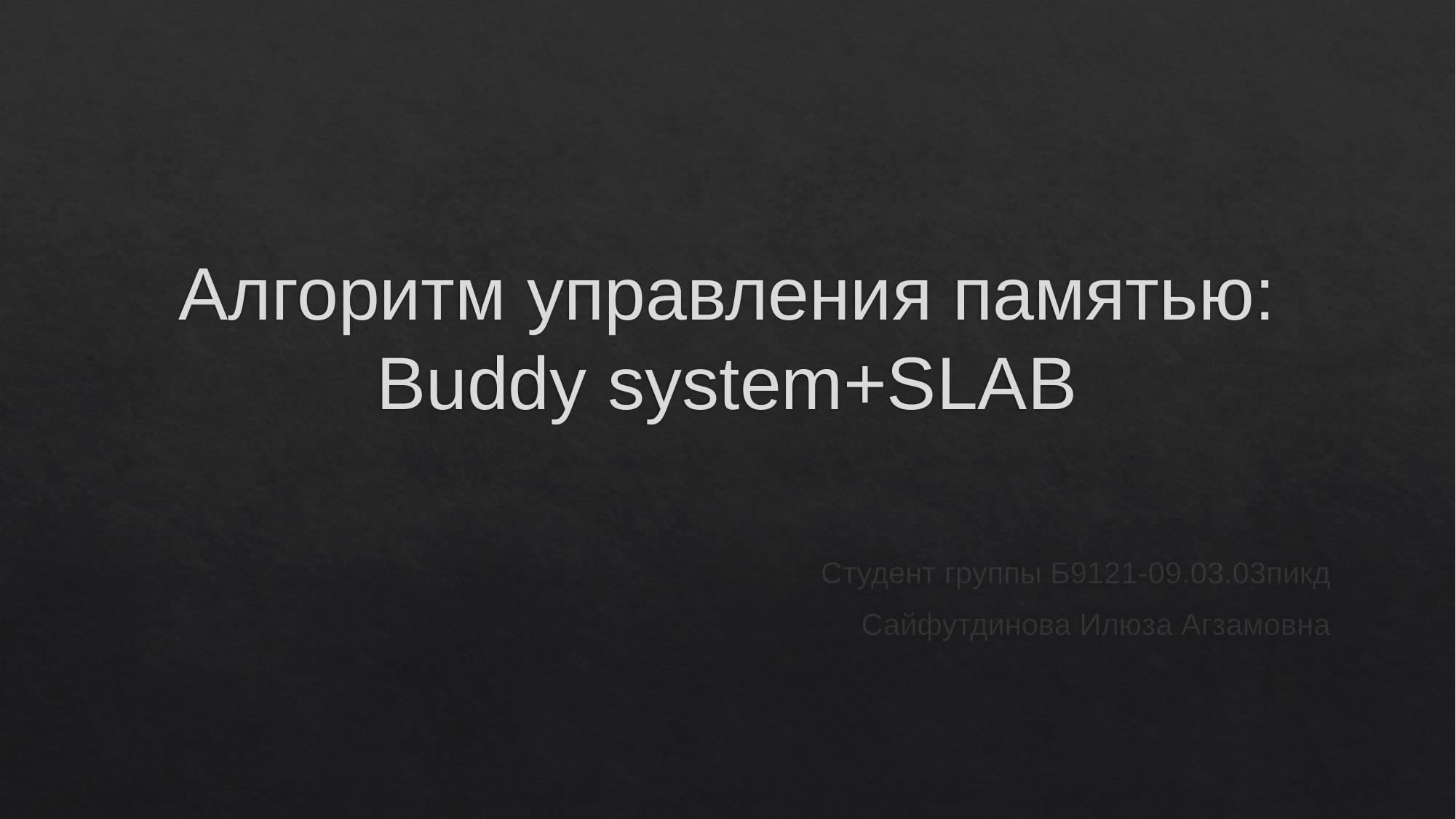

# Алгоритм управления памятью: Buddy system+SLAB
Студент группы Б9121-09.03.03пикд
Сайфутдинова Илюза Агзамовна